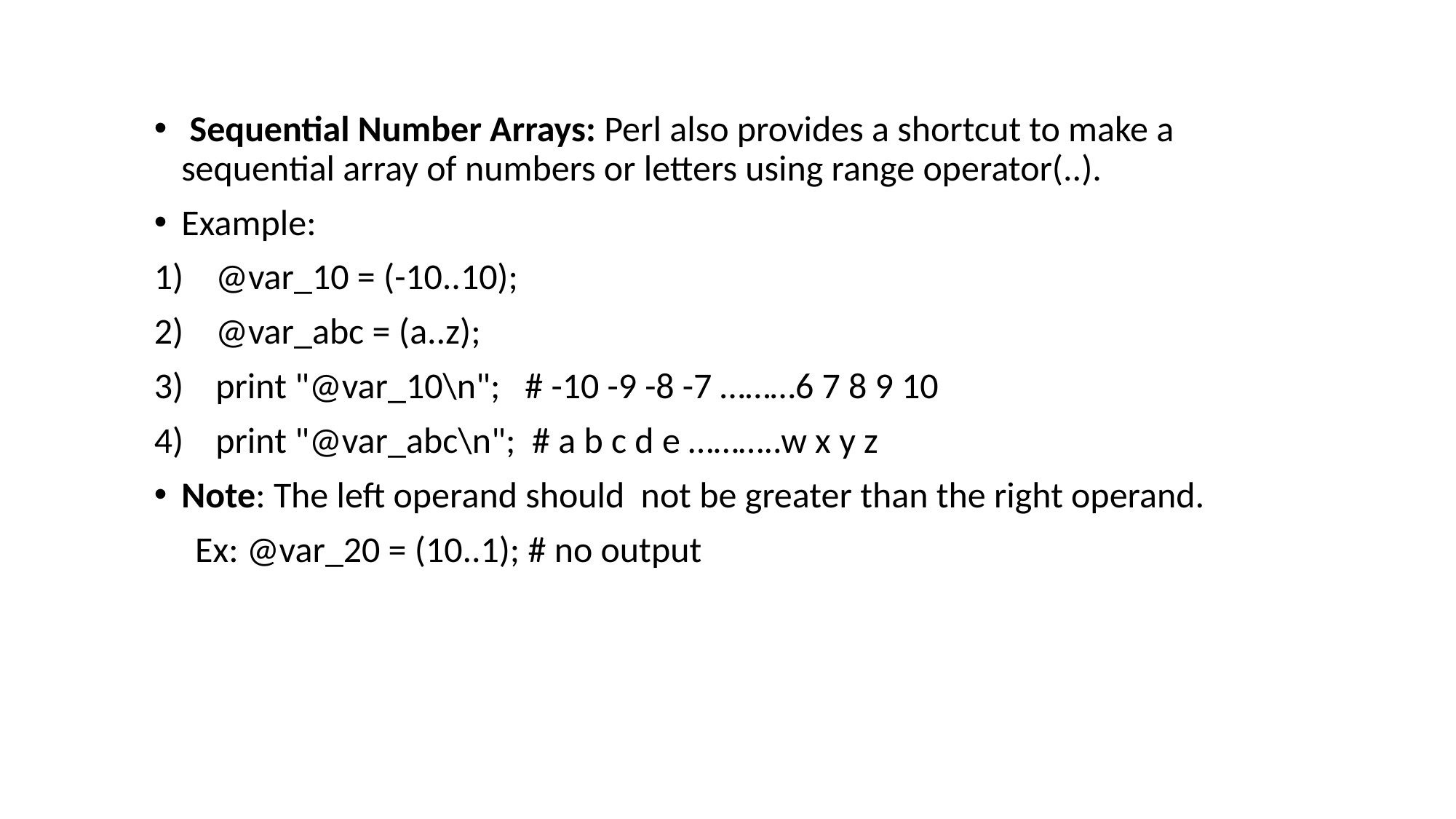

Sequential Number Arrays: Perl also provides a shortcut to make a sequential array of numbers or letters using range operator(..).
Example:
@var_10 = (-10..10);
@var_abc = (a..z);
print "@var_10\n";   # -10 -9 -8 -7 ………6 7 8 9 10
print "@var_abc\n";  # a b c d e ………..w x y z
Note: The left operand should  not be greater than the right operand.
     Ex: @var_20 = (10..1); # no output